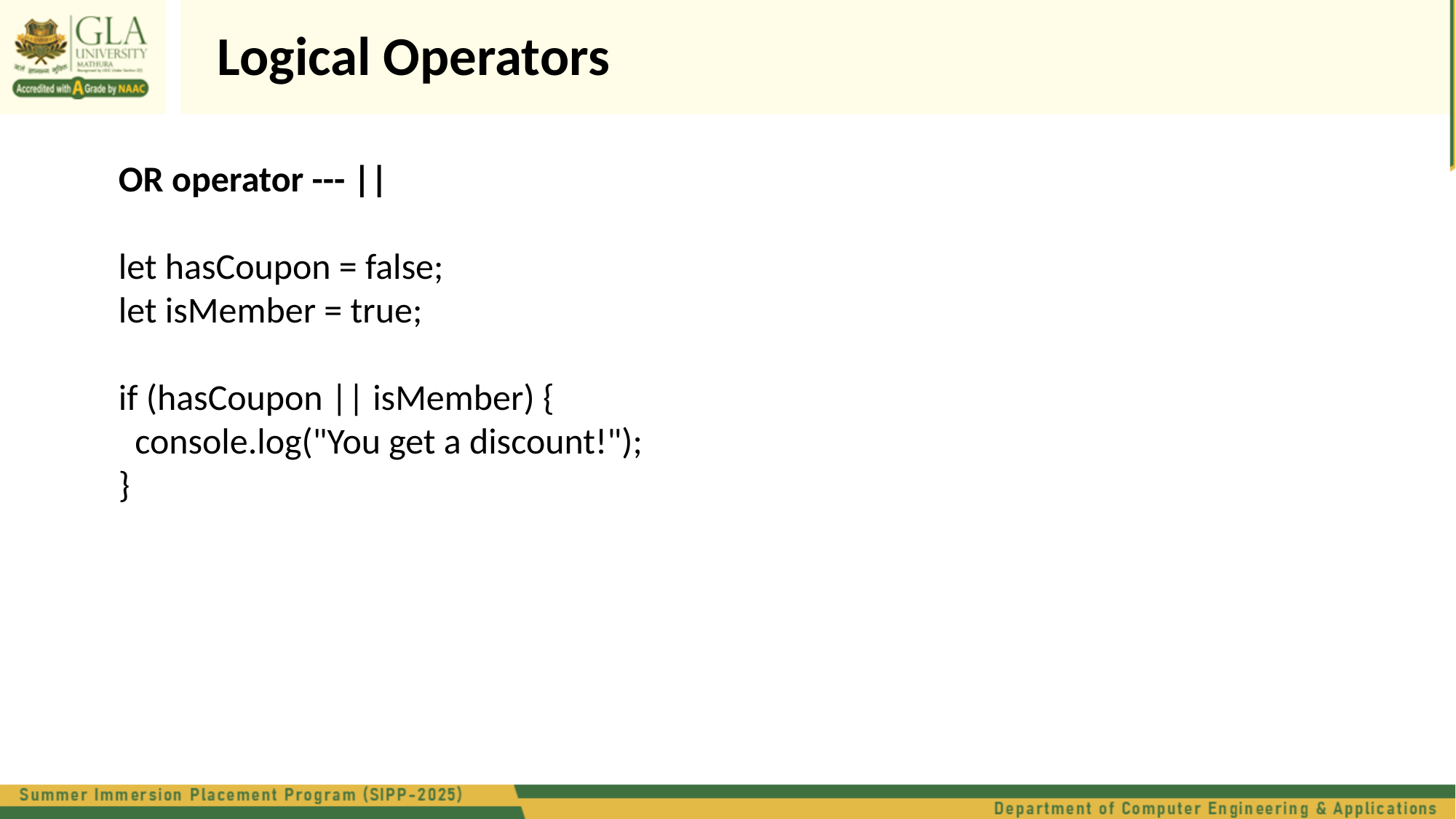

Logical Operators
OR operator --- ||

let hasCoupon = false;
let isMember = true;

if (hasCoupon || isMember) {
  console.log("You get a discount!");
}